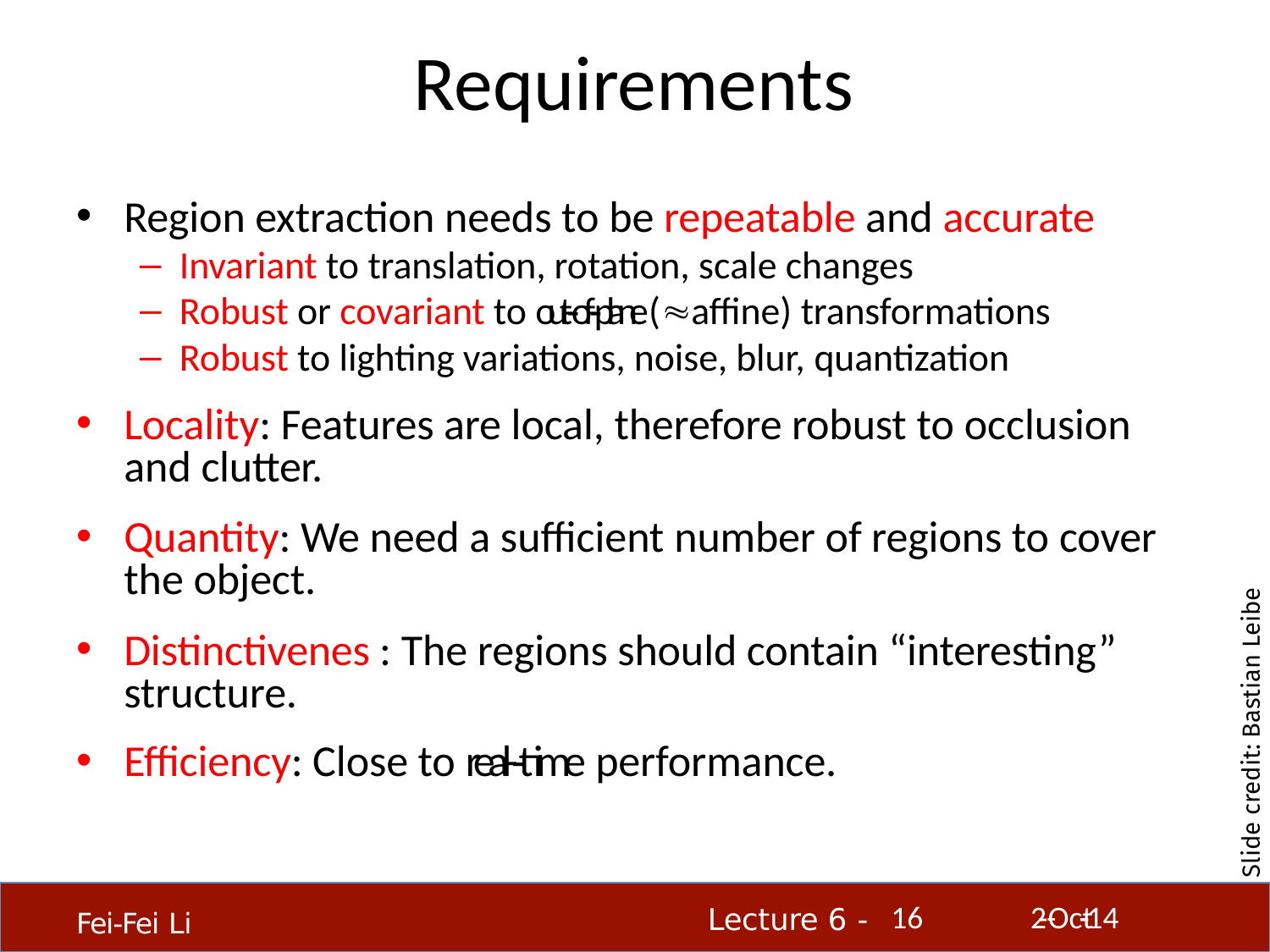

# Requirements
Region extraction needs to be repeatable and accurate
Invariant to translation, rotation, scale changes
Robust or covariant to out-­‐of-­‐plane (≈aﬃne) transformations
Robust to lighting variations, noise, blur, quantization
Locality: Features are local, therefore robust to occlusion  and clutter.
Quantity: We need a suﬃcient number of regions to cover  the object.
Distinctivenes : The regions should contain “interesting”  structure.
Eﬃciency: Close to real-­‐time performance.
Slide credit: Bastian Leibe
16
2-­‐Oct-­‐14
Lecture 6 -
Fei-Fei Li